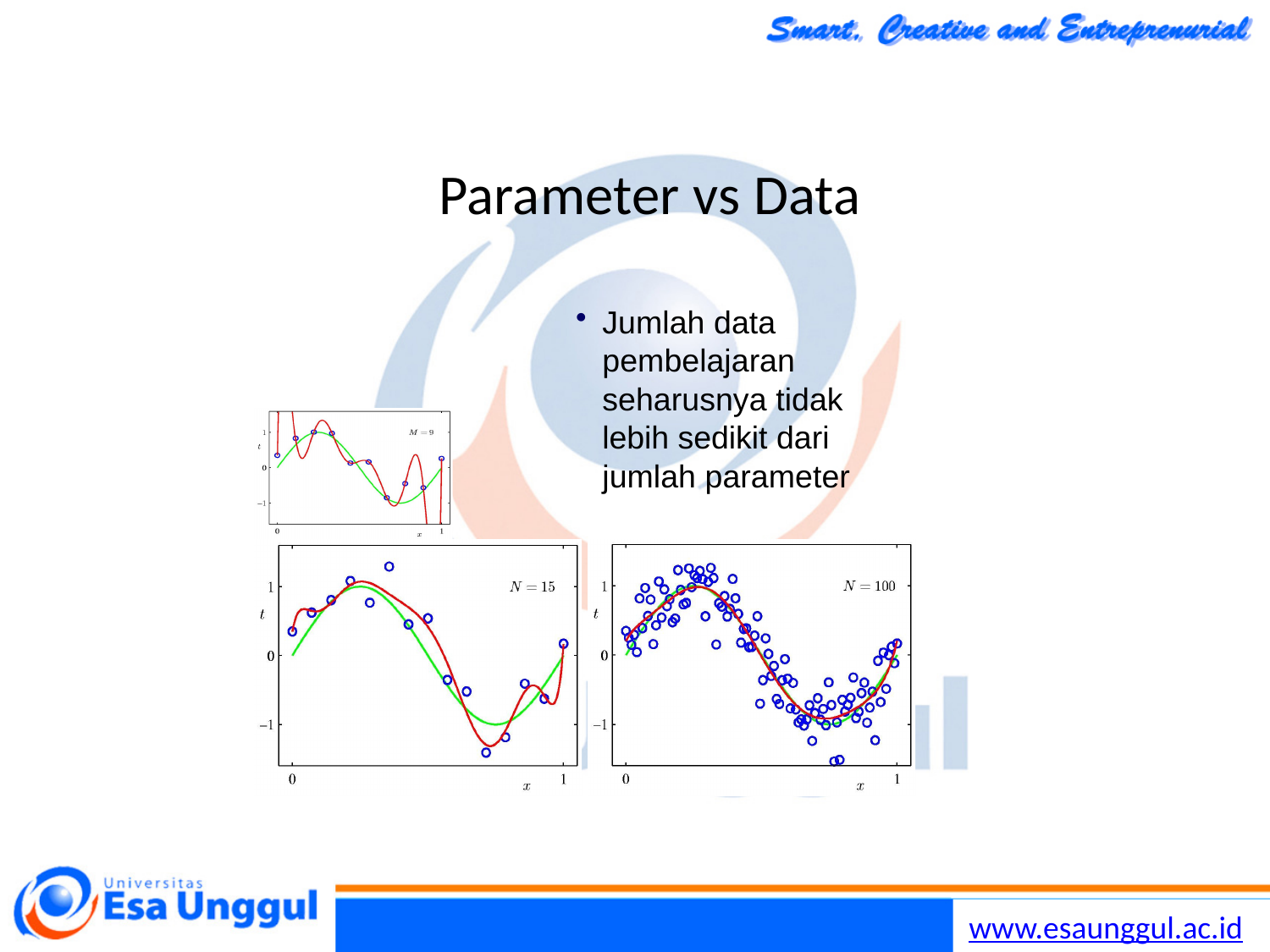

Parameter vs Data

Jumlah data pembelajaran  seharusnya tidak lebih sedikit dari  jumlah parameter